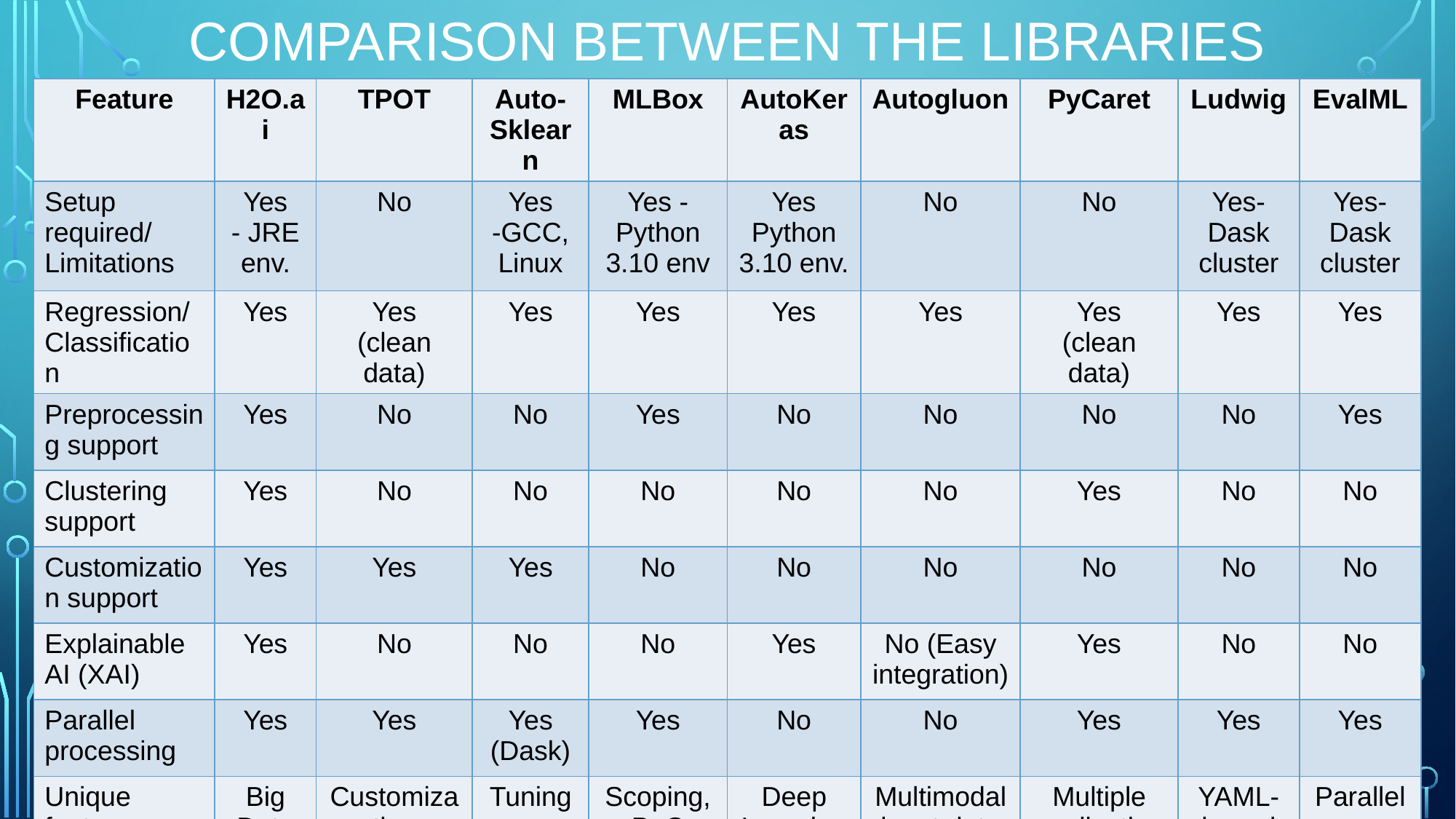

# Comparison between the libraries
| Feature | H2O.ai | TPOT | Auto-Sklearn | MLBox | AutoKeras | Autogluon | PyCaret | Ludwig | EvalML |
| --- | --- | --- | --- | --- | --- | --- | --- | --- | --- |
| Setup required/ Limitations | Yes - JRE env. | No | Yes -GCC, Linux | Yes - Python 3.10 env | Yes Python 3.10 env. | No | No | Yes- Dask cluster | Yes- Dask cluster |
| Regression/ Classification | Yes | Yes (clean data) | Yes | Yes | Yes | Yes | Yes (clean data) | Yes | Yes |
| Preprocessing support | Yes | No | No | Yes | No | No | No | No | Yes |
| Clustering support | Yes | No | No | No | No | No | Yes | No | No |
| Customization support | Yes | Yes | Yes | No | No | No | No | No | No |
| Explainable AI (XAI) | Yes | No | No | No | Yes | No (Easy integration) | Yes | No | No |
| Parallel processing | Yes | Yes | Yes (Dask) | Yes | No | No | Yes | Yes | Yes |
| Unique feature | Big Data | Customization support | Tuning | Scoping, PoC | Deep Learning | Multimodal input data | Multiple applications | YAML-based | Parallel process |